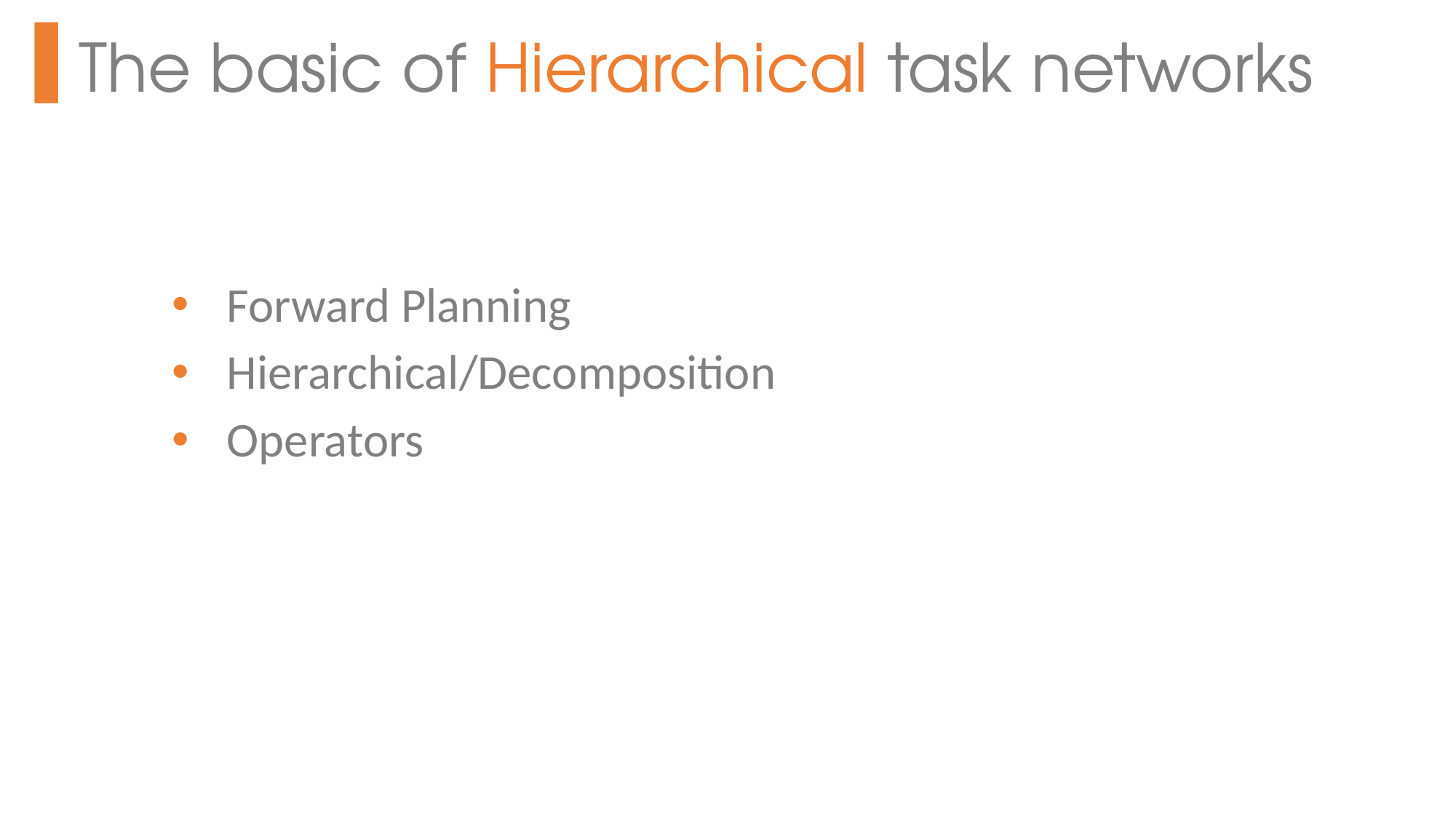

The basic of Hierarchical task networks

Forward Planning
Hierarchical/Decomposition
Operators